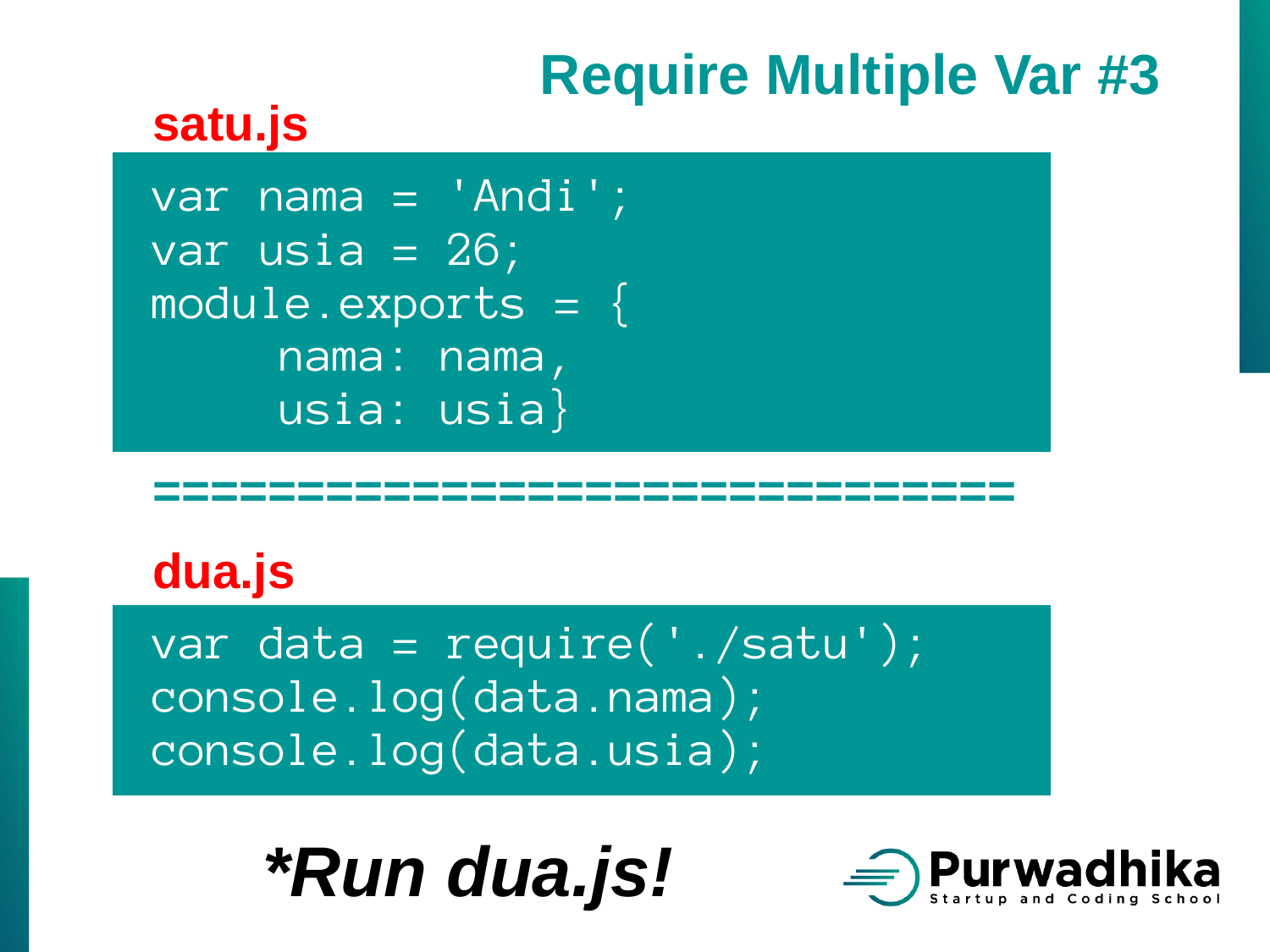

Require Multiple Var #3
satu.js

var nama = 'Andi';
var usia = 26;
module.exports = {
	nama: nama,
	usia: usia}

==============================

dua.js

var data = require('./satu');
console.log(data.nama);
console.log(data.usia);

*Run dua.js!